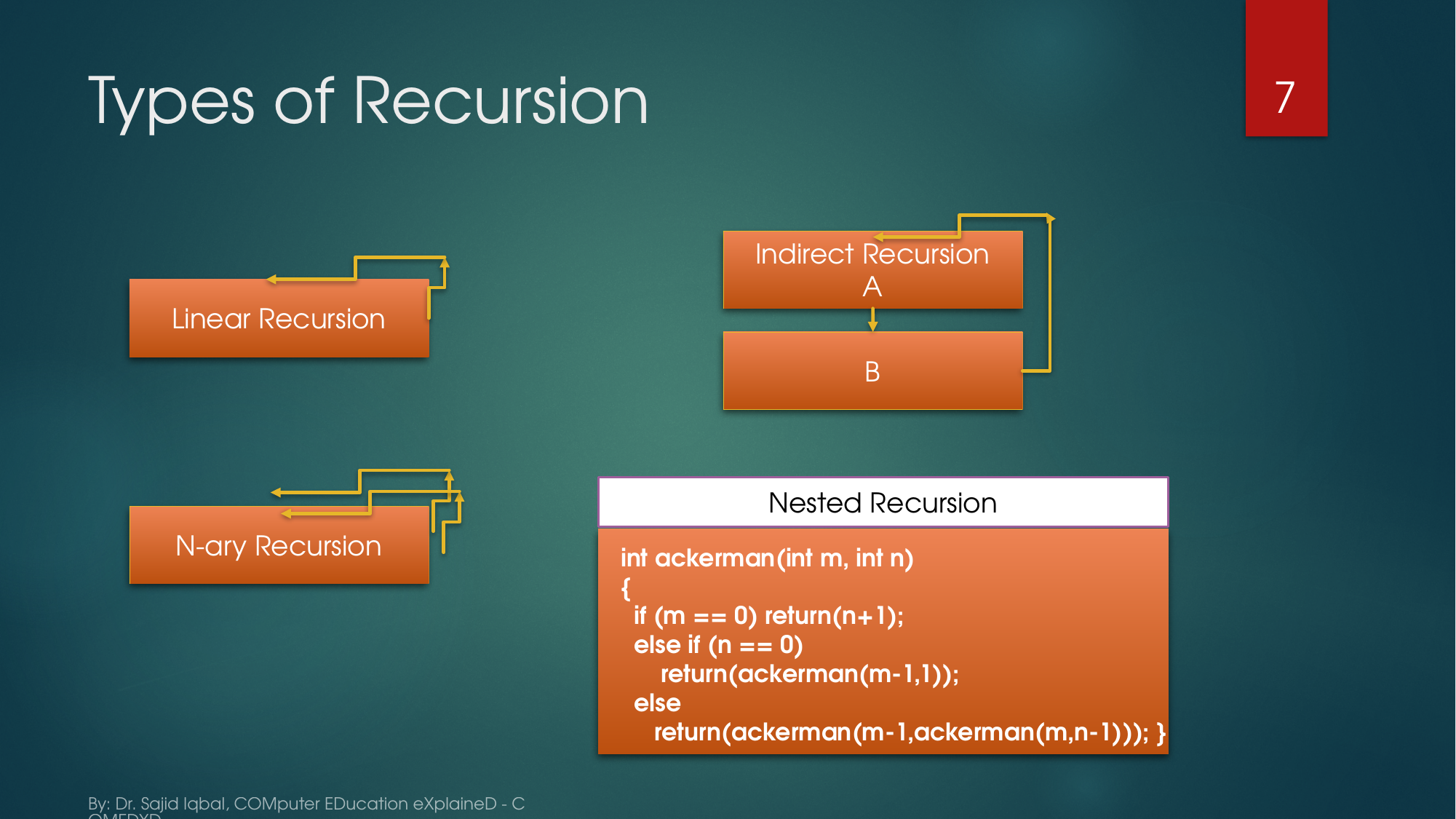

7
# Types of Recursion
Indirect Recursion
A
B
Linear Recursion
N-ary Recursion
Nested Recursion

int ackerman(int m, int n)
{
  if (m == 0) return(n+1);
  else if (n == 0)
      return(ackerman(m-1,1));
  else
     return(ackerman(m-1,ackerman(m,n-1))); }
By: Dr. Sajid Iqbal, COMputer EDucation eXplaineD - COMEDXD